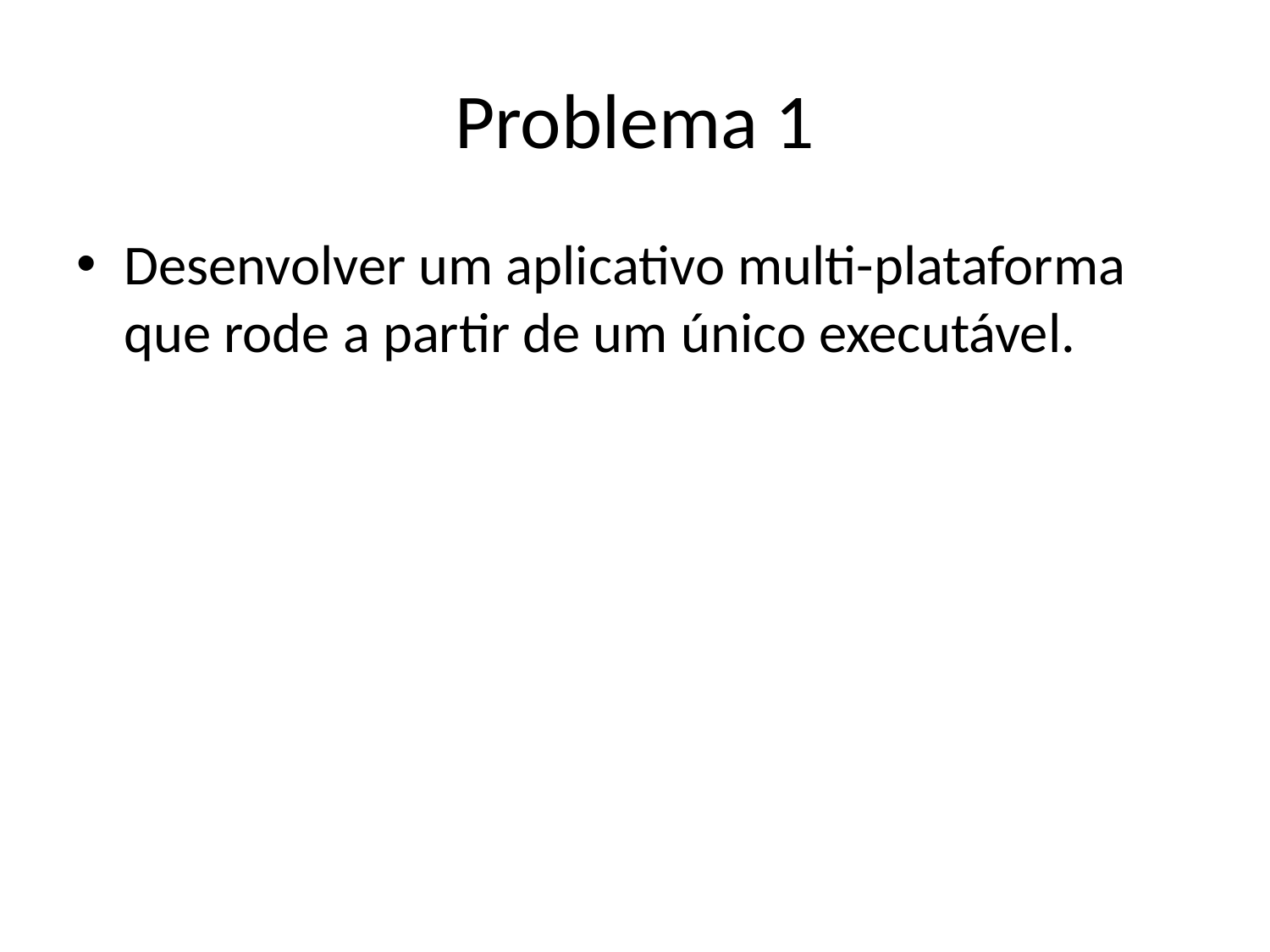

# Problema 1
Desenvolver um aplicativo multi-plataforma que rode a partir de um único executável.